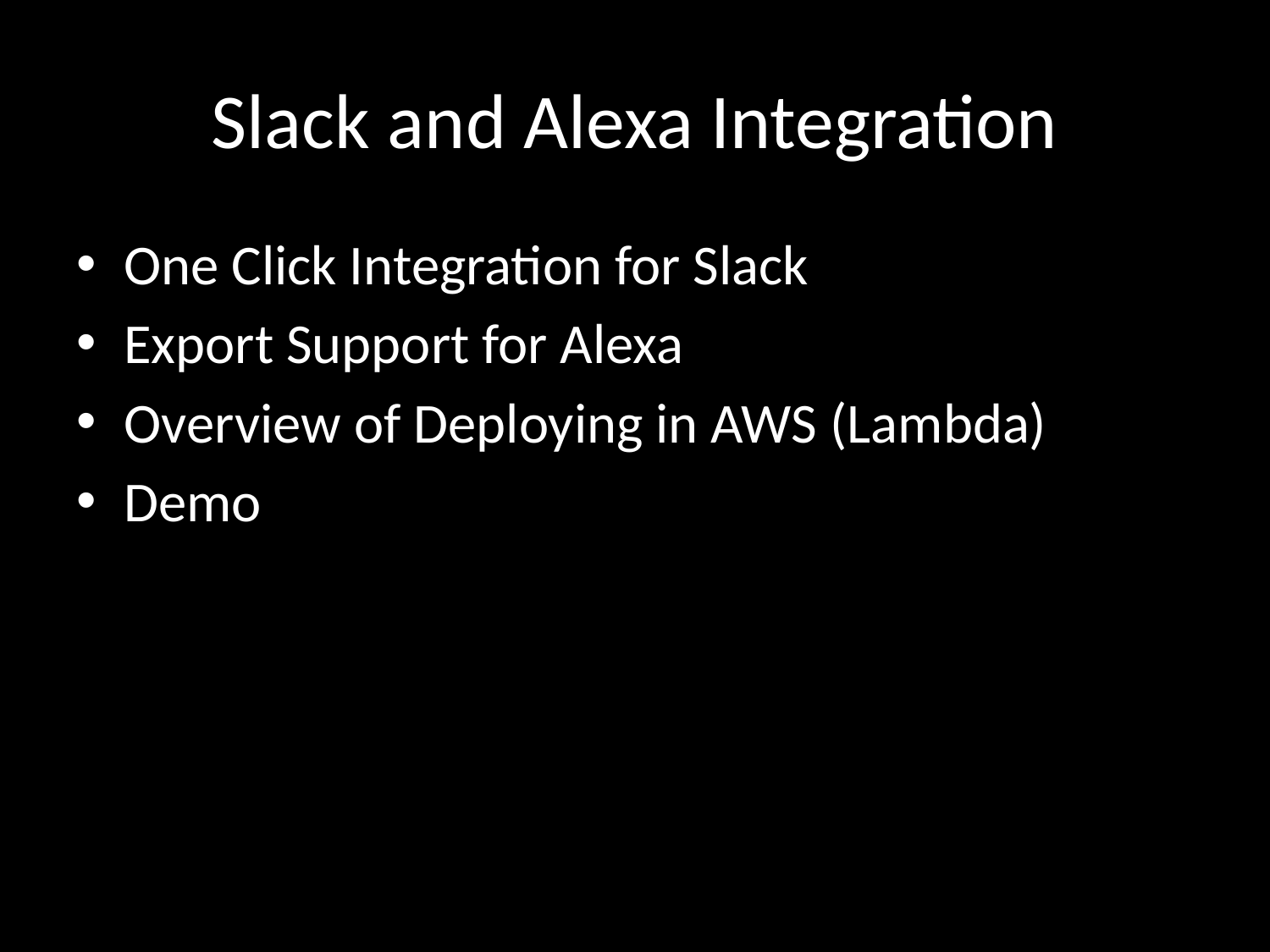

# Slack and Alexa Integration
One Click Integration for Slack
Export Support for Alexa
Overview of Deploying in AWS (Lambda)
Demo